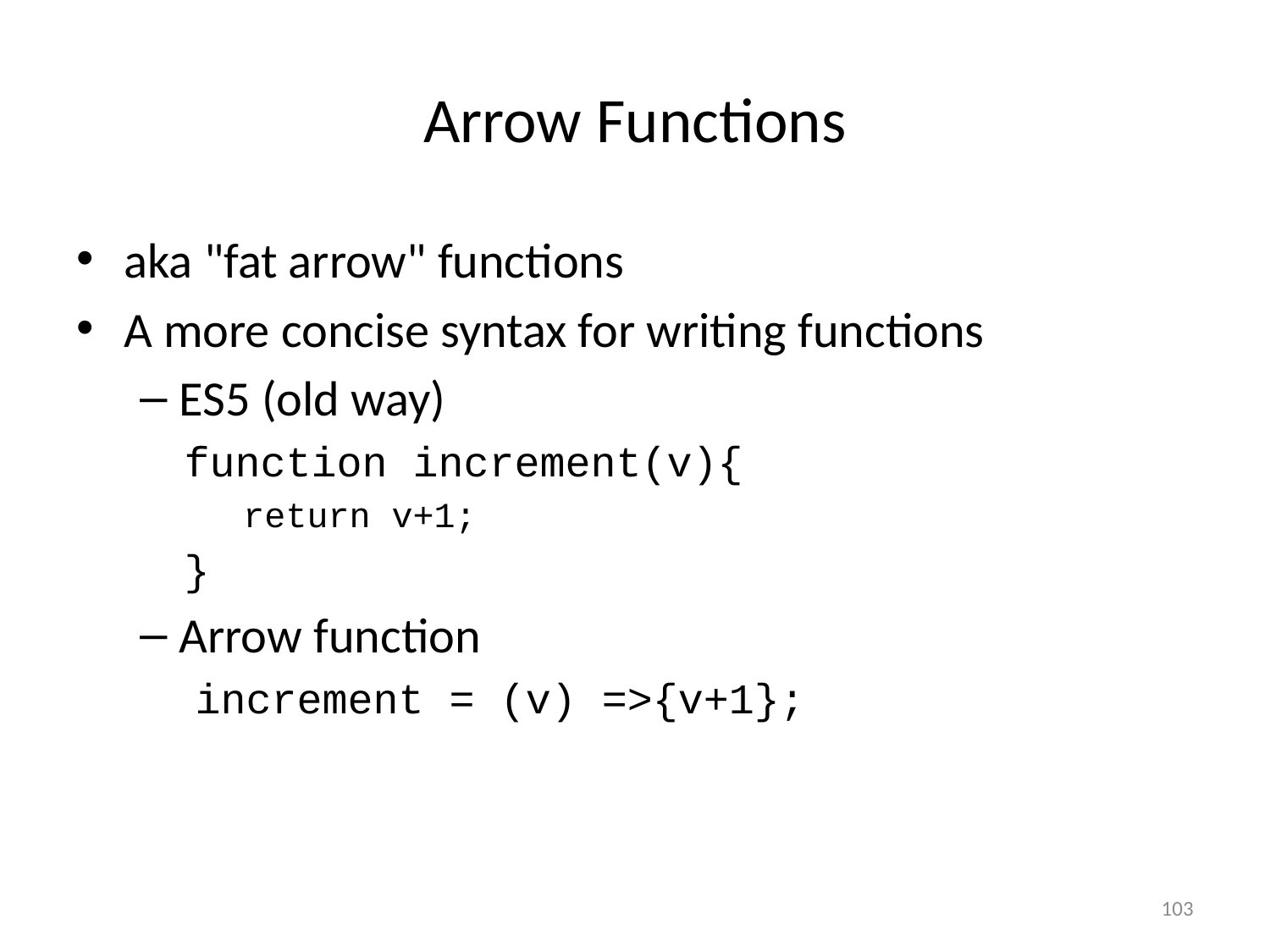

# Arrow Functions
aka "fat arrow" functions
A more concise syntax for writing functions
ES5 (old way)
function increment(v){
 return v+1;
}
Arrow function
increment = (v) =>{v+1};

103